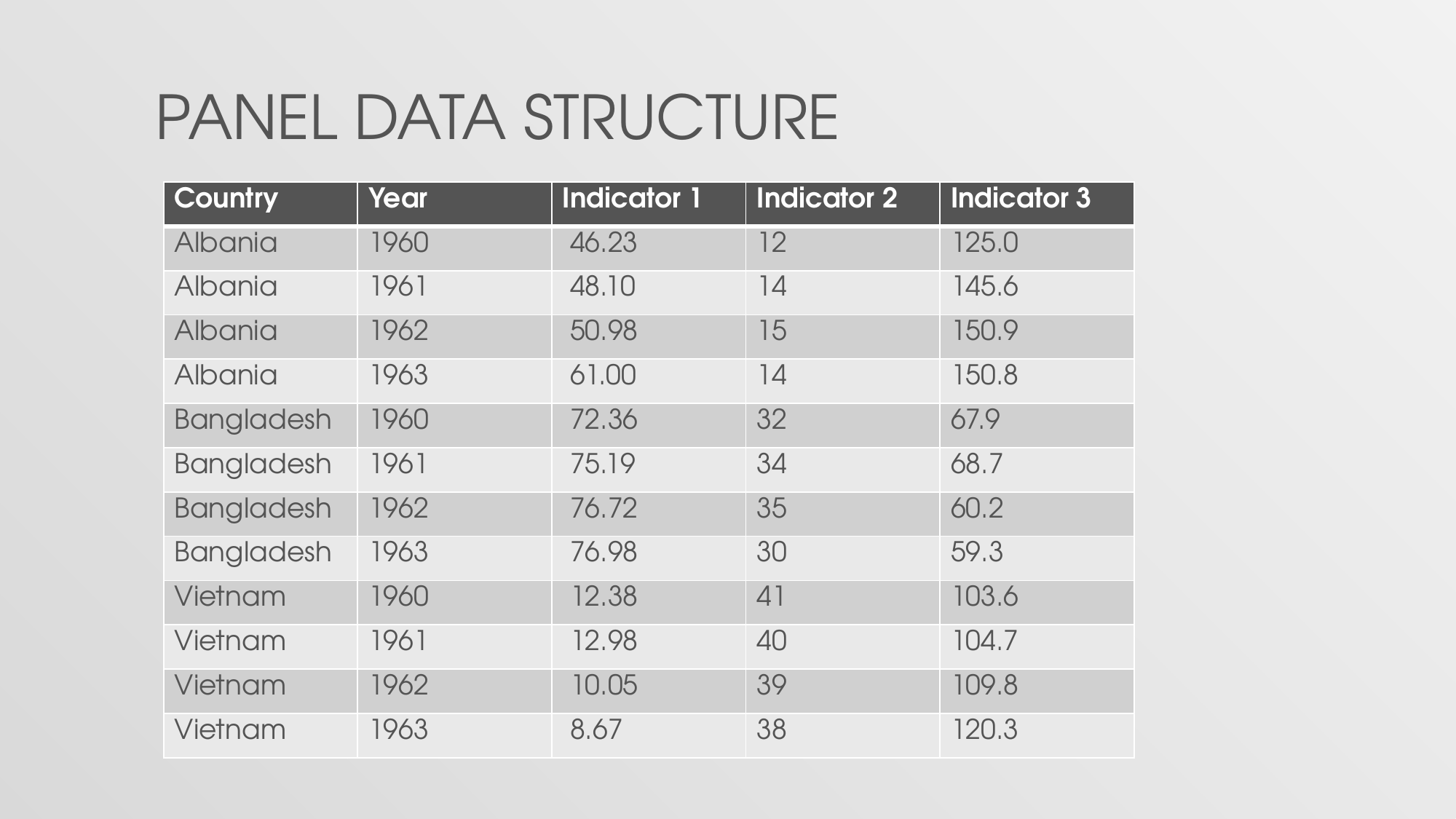

PANEL DATA STRUCTURE
| Country | Year | Indicator 1 | Indicator 2 | Indicator 3 |
| --- | --- | --- | --- | --- |
| Albania | 1960 | 46.23 | 12 | 125.0 |
| Albania | 1961 | 48.10 | 14 | 145.6 |
| Albania | 1962 | 50.98 | 15 | 150.9 |
| Albania | 1963 | 61.00 | 14 | 150.8 |
| Bangladesh | 1960 | 72.36 | 32 | 67.9 |
| Bangladesh | 1961 | 75.19 | 34 | 68.7 |
| Bangladesh | 1962 | 76.72 | 35 | 60.2 |
| Bangladesh | 1963 | 76.98 | 30 | 59.3 |
| Vietnam | 1960 | 12.38 | 41 | 103.6 |
| Vietnam | 1961 | 12.98 | 40 | 104.7 |
| Vietnam | 1962 | 10.05 | 39 | 109.8 |
| Vietnam | 1963 | 8.67 | 38 | 120.3 |